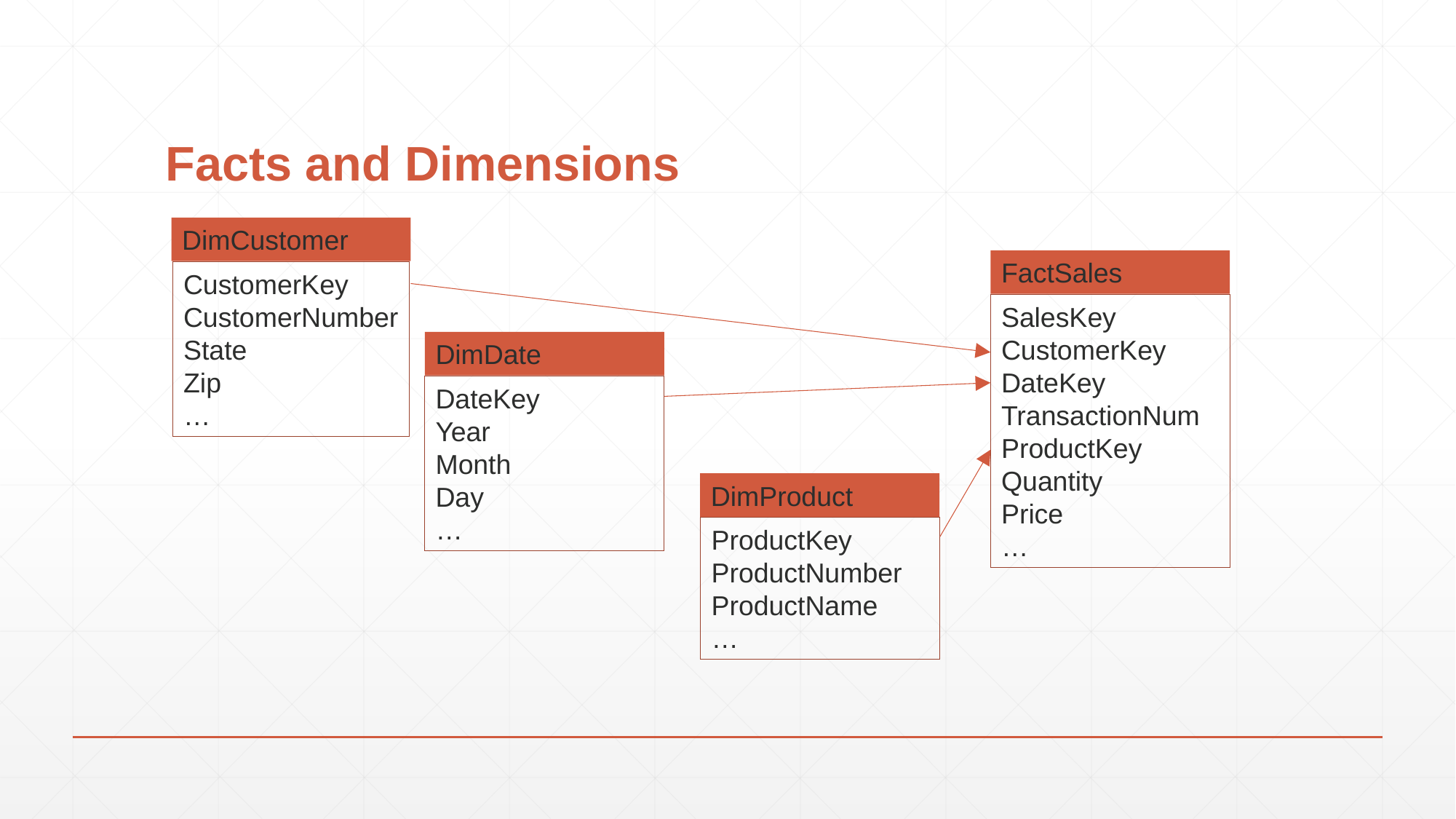

# Facts and Dimensions
DimCustomer
FactSales
CustomerKey
CustomerNumber
State
Zip
…
SalesKey
CustomerKey
DateKey
TransactionNum
ProductKey
Quantity
Price
…
DimDate
DateKey
Year
Month
Day
…
DimProduct
ProductKey
ProductNumber
ProductName
…